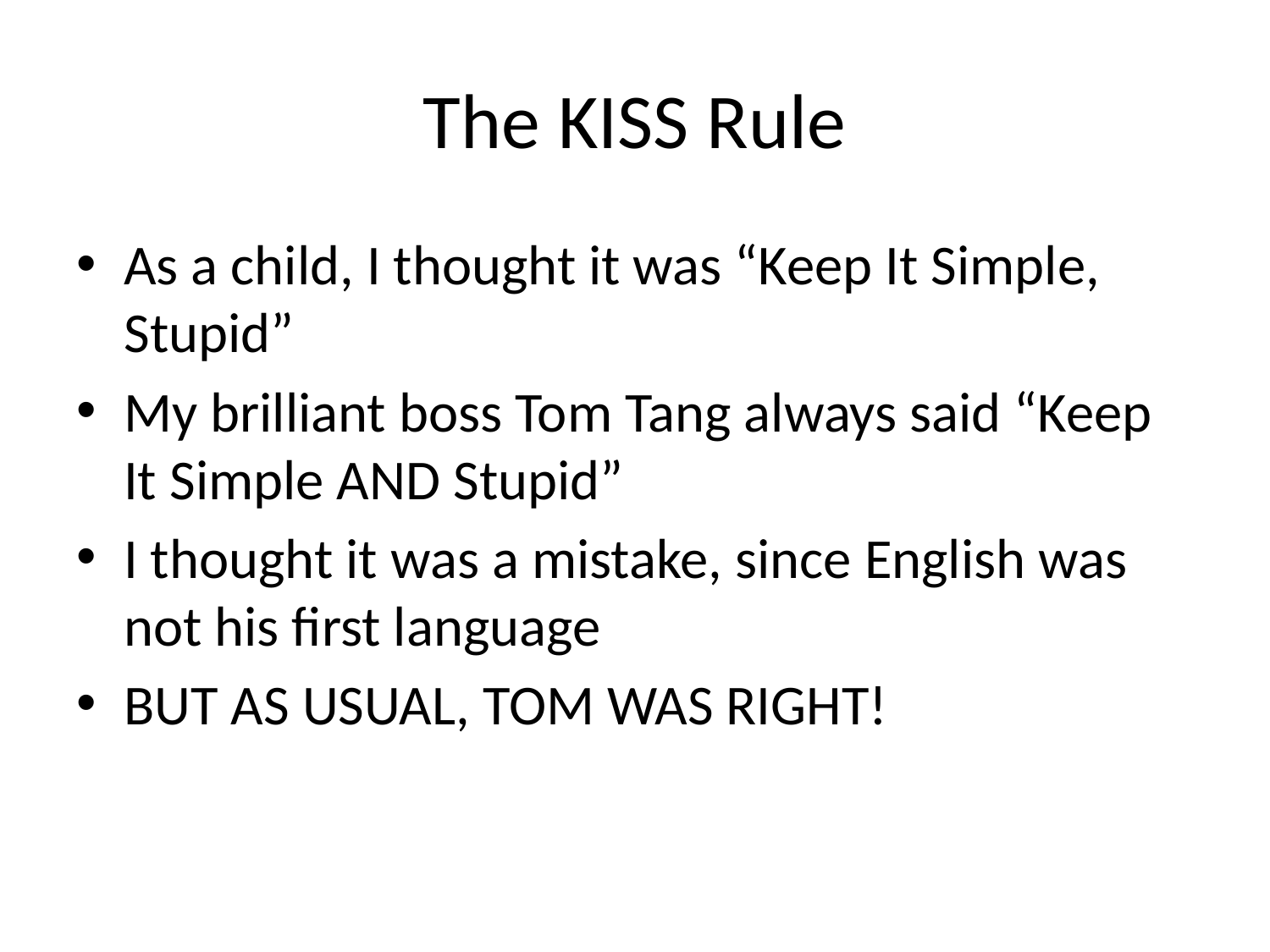

# The KISS Rule
As a child, I thought it was “Keep It Simple, Stupid”
My brilliant boss Tom Tang always said “Keep It Simple AND Stupid”
I thought it was a mistake, since English was not his first language
BUT AS USUAL, TOM WAS RIGHT!